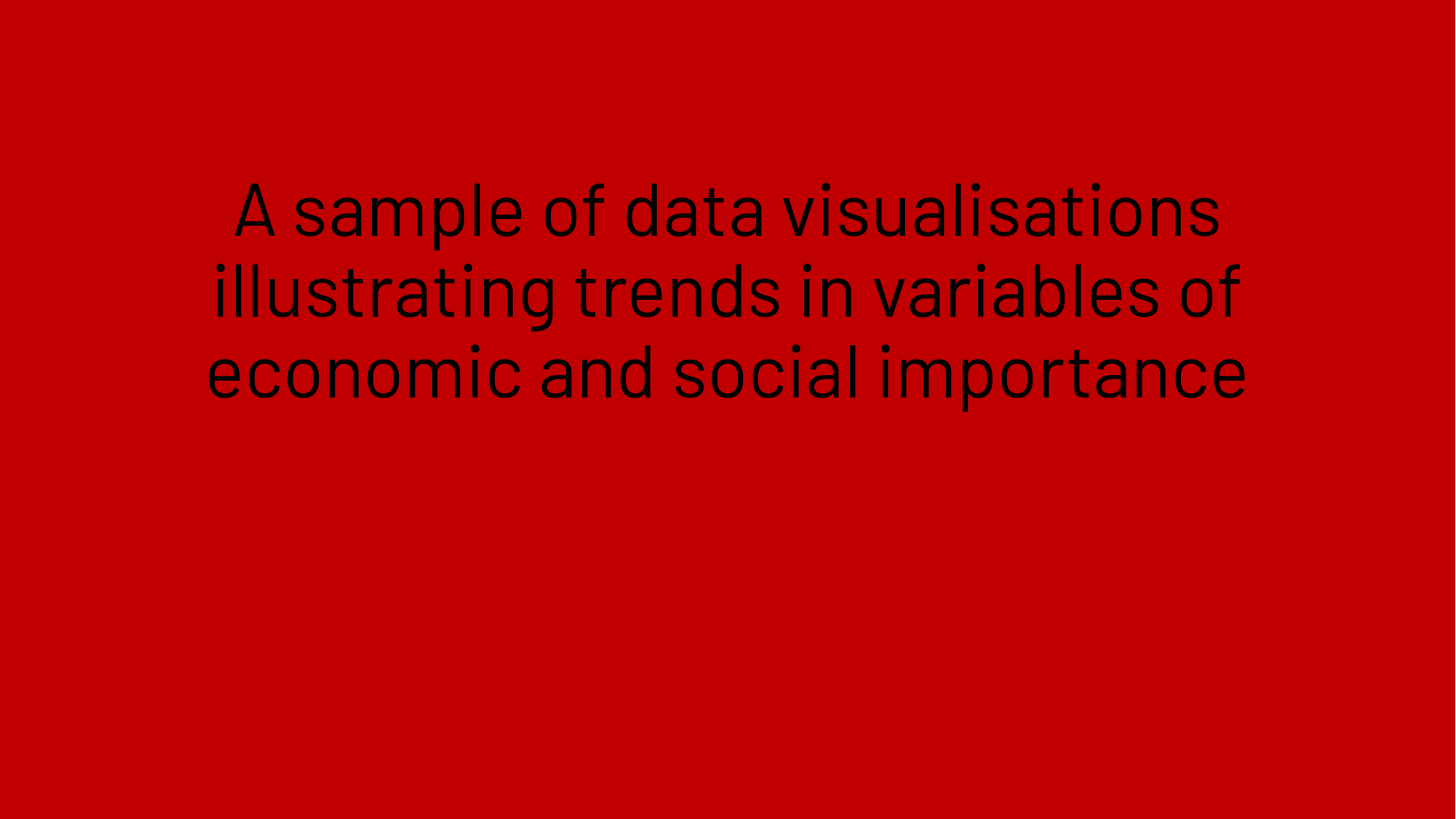

# A sample of data visualisations illustrating trends in variables of economic and social importance